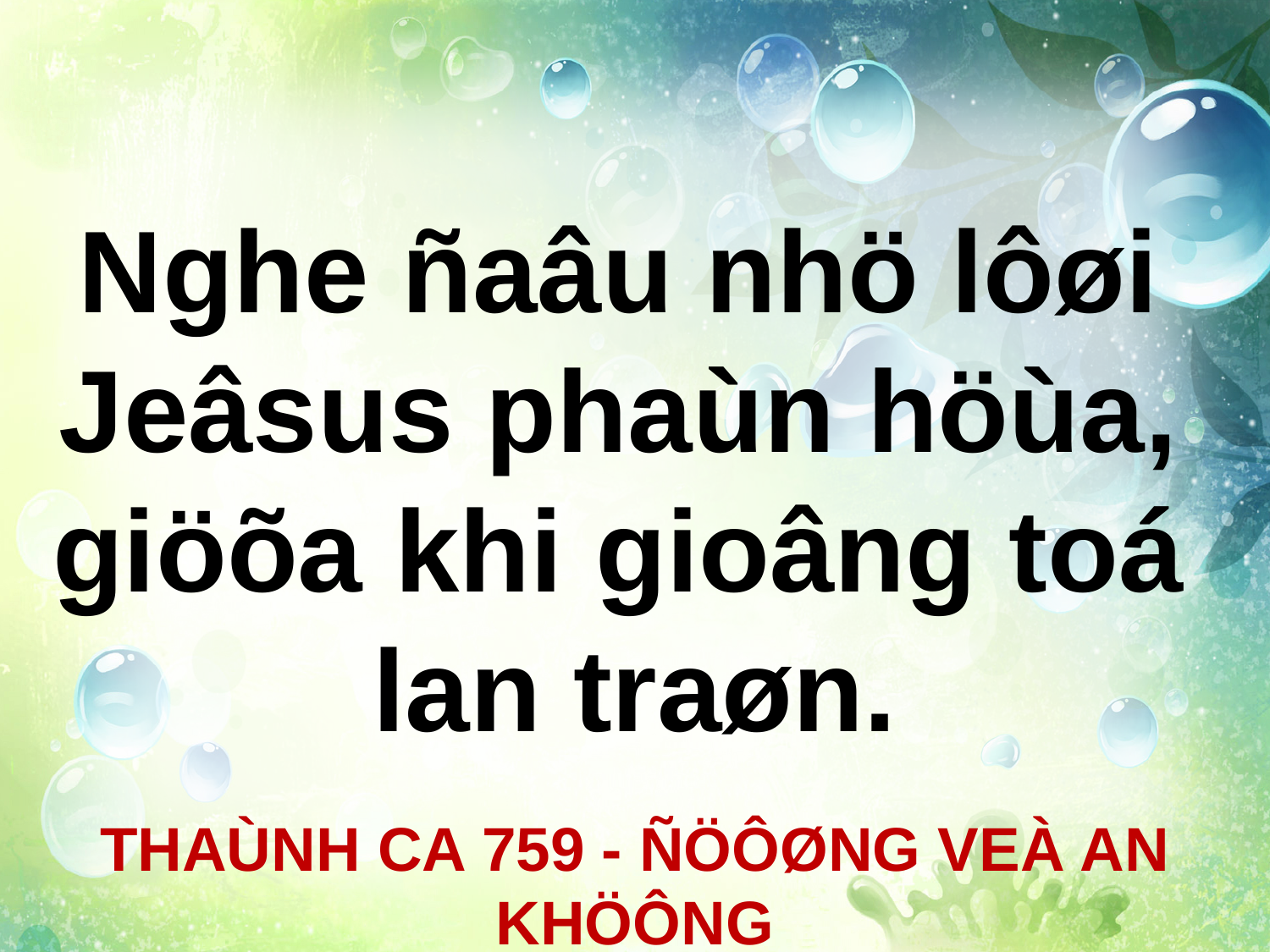

Nghe ñaâu nhö lôøi
Jeâsus phaùn höùa,
giöõa khi gioâng toá
lan traøn.
THAÙNH CA 759 - ÑÖÔØNG VEÀ AN KHÖÔNG